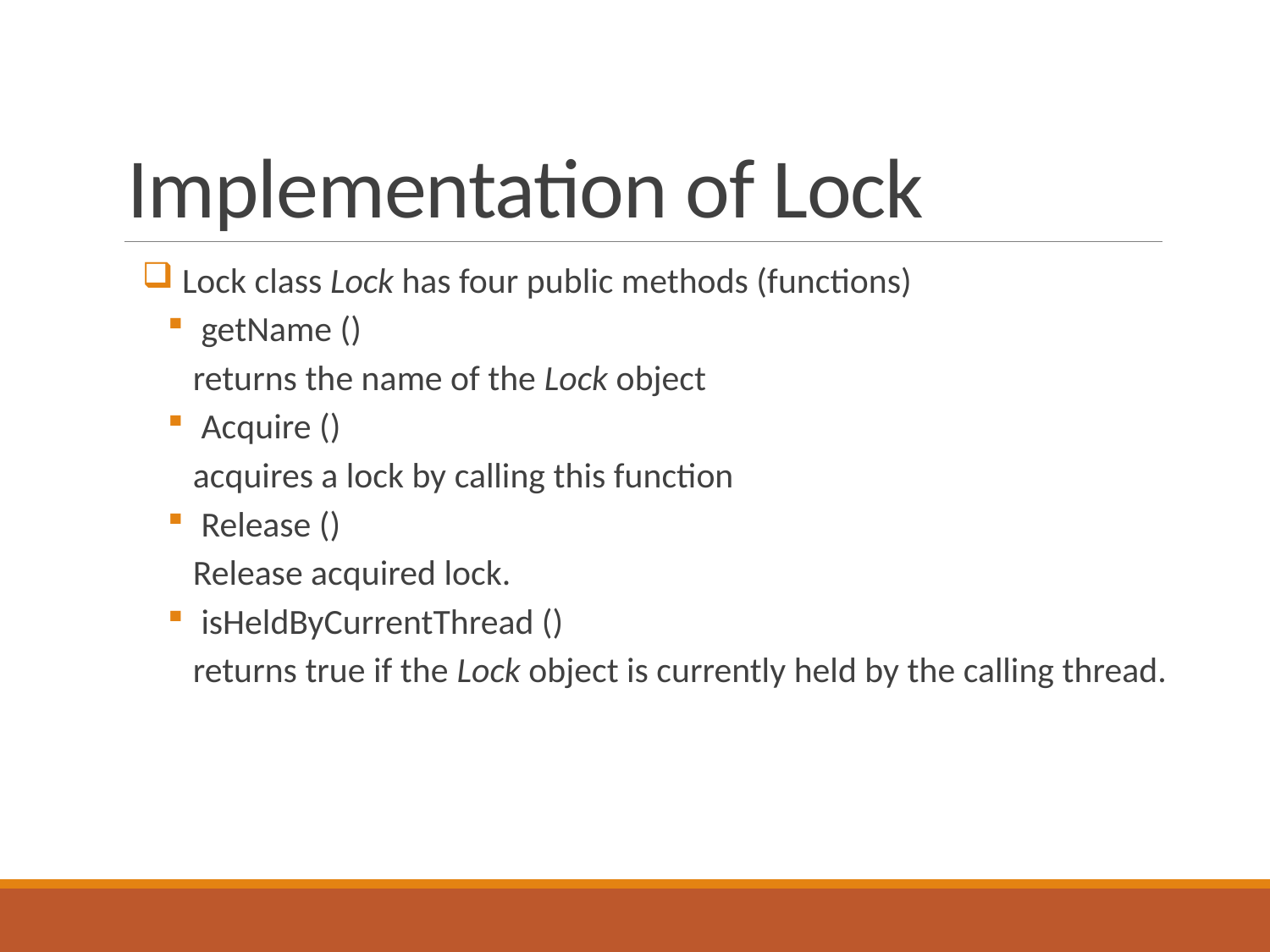

# Implementation of Lock
 Lock class Lock has four public methods (functions)
 getName ()
returns the name of the Lock object
 Acquire ()
acquires a lock by calling this function
 Release ()
Release acquired lock.
 isHeldByCurrentThread ()
returns true if the Lock object is currently held by the calling thread.